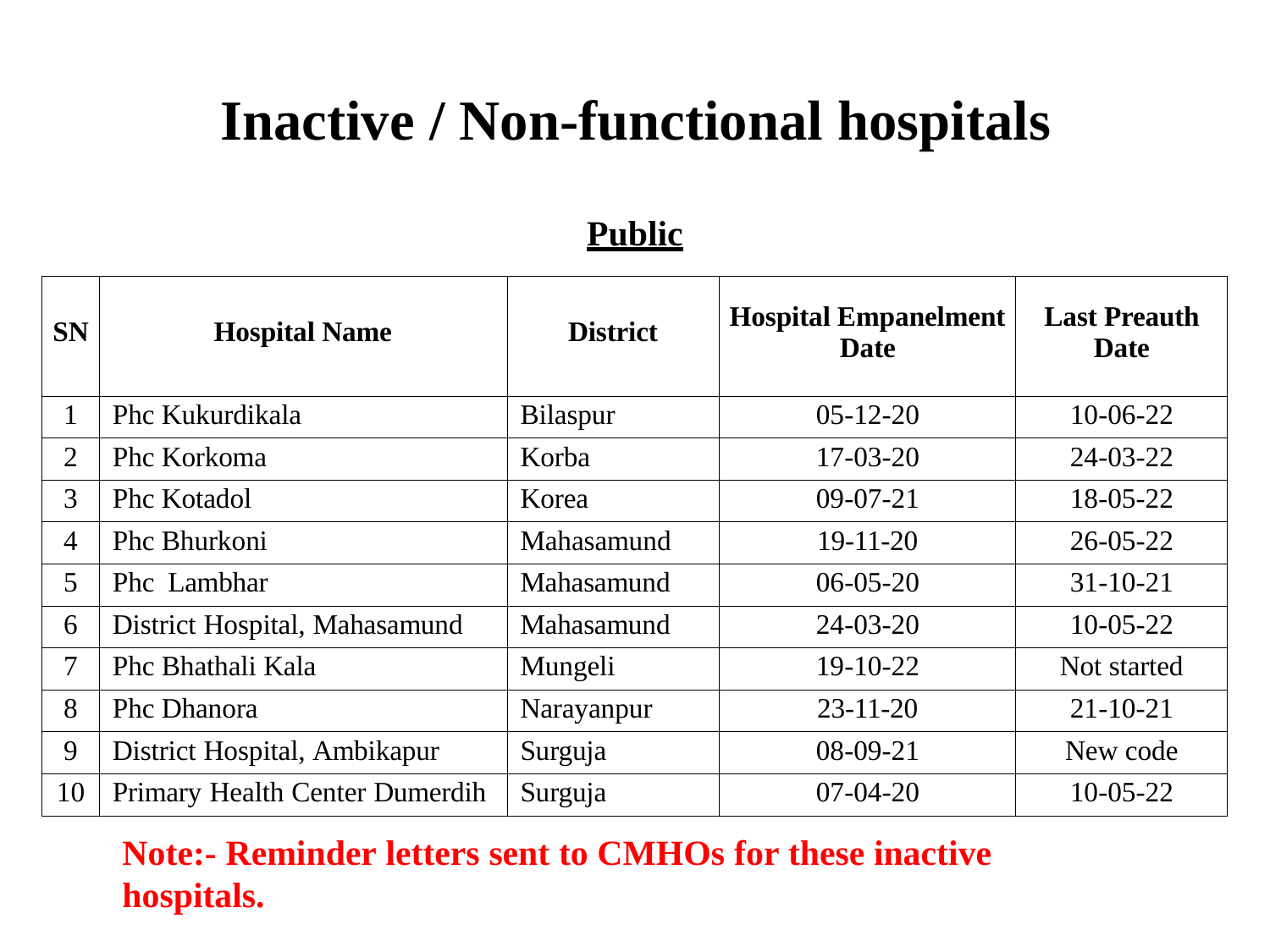

# Inactive / Non-functional hospitals
| Public |  |  |  |  |
| --- | --- | --- | --- | --- |
| SN | Hospital Name | District | Hospital Empanelment Date | Last Preauth Date |
| 1 | Phc Kukurdikala | Bilaspur | 05-12-20 | 10-06-22 |
| 2 | Phc Korkoma | Korba | 17-03-20 | 24-03-22 |
| 3 | Phc Kotadol | Korea | 09-07-21 | 18-05-22 |
| 4 | Phc Bhurkoni | Mahasamund | 19-11-20 | 26-05-22 |
| 5 | Phc Lambhar | Mahasamund | 06-05-20 | 31-10-21 |
| 6 | District Hospital, Mahasamund | Mahasamund | 24-03-20 | 10-05-22 |
| 7 | Phc Bhathali Kala | Mungeli | 19-10-22 | Not started |
| 8 | Phc Dhanora | Narayanpur | 23-11-20 | 21-10-21 |
| 9 | District Hospital, Ambikapur | Surguja | 08-09-21 | New code |
| 10 | Primary Health Center Dumerdih | Surguja | 07-04-20 | 10-05-22 |
Note:- Reminder letters sent to CMHOs for these inactive hospitals.